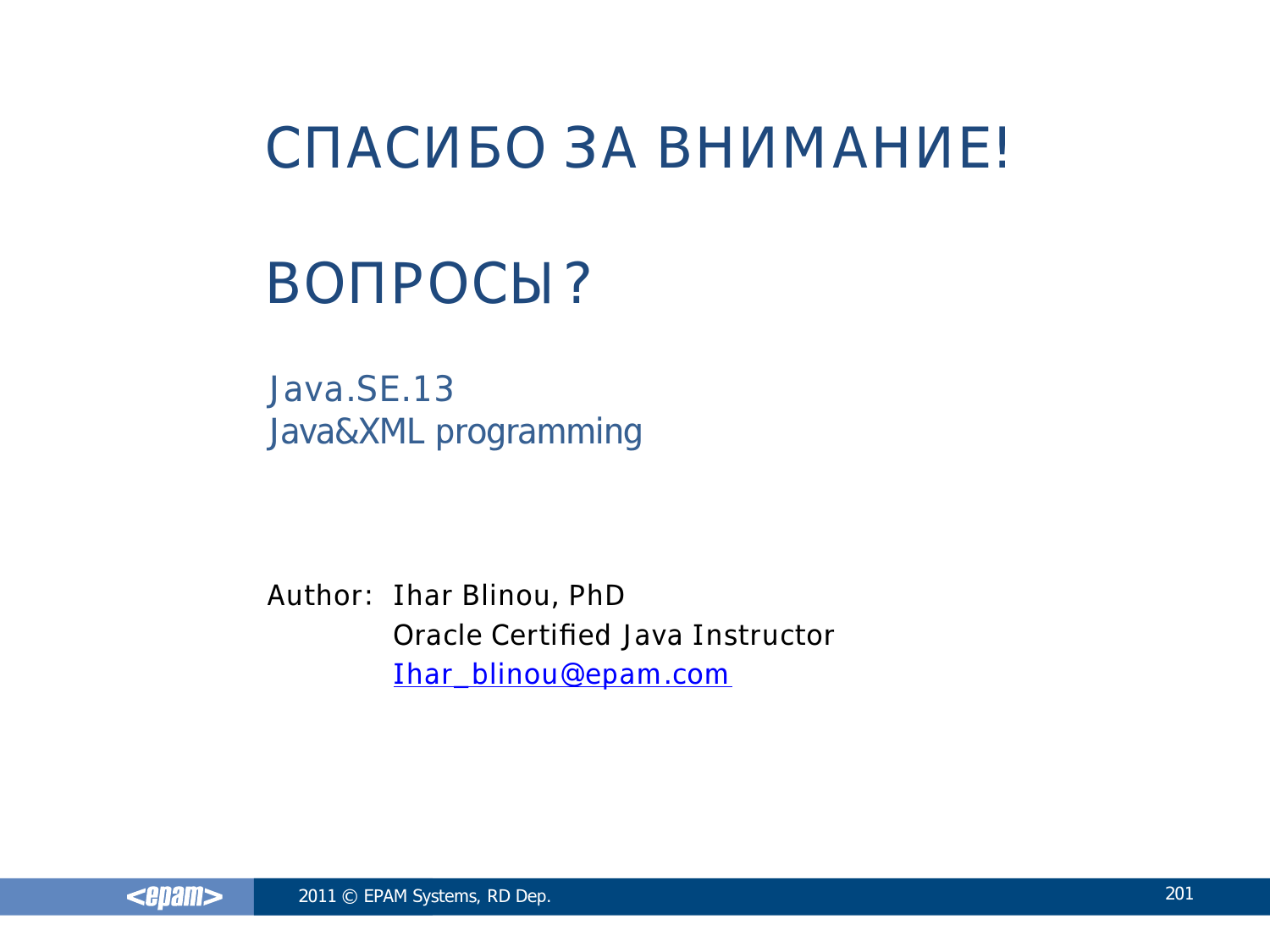

Java.SE.13
Java&XML programming
Ihar Blinou, PhD
Oracle Certified Java Instructor
Ihar_blinou@epam.com

201
2011 © EPAM Systems, RD Dep.